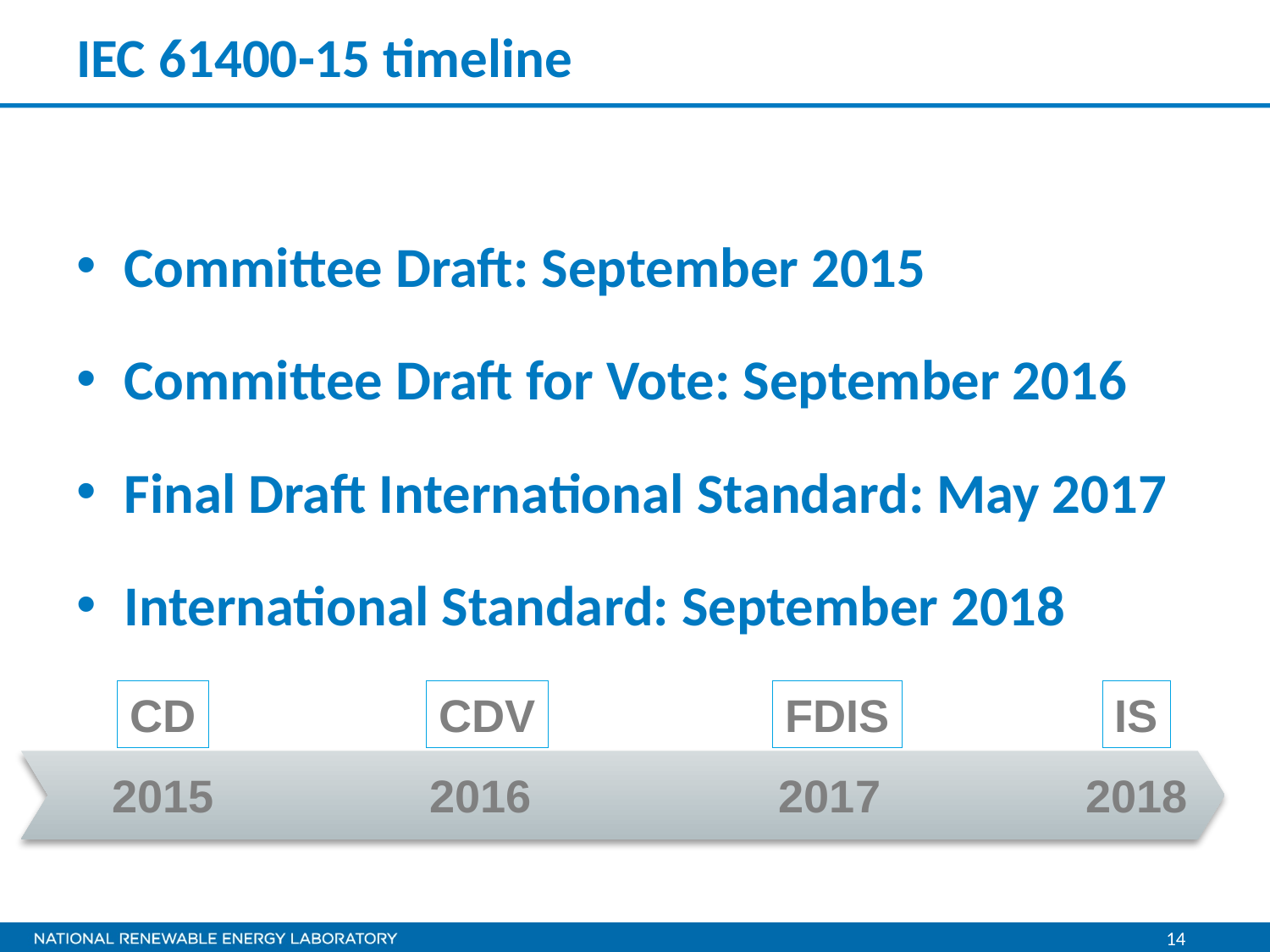

# IEC 61400-15 timeline
Committee Draft: September 2015
Committee Draft for Vote: September 2016
Final Draft International Standard: May 2017
International Standard: September 2018

IS
FDIS
CDV
CD

2017
2018
2015
2016